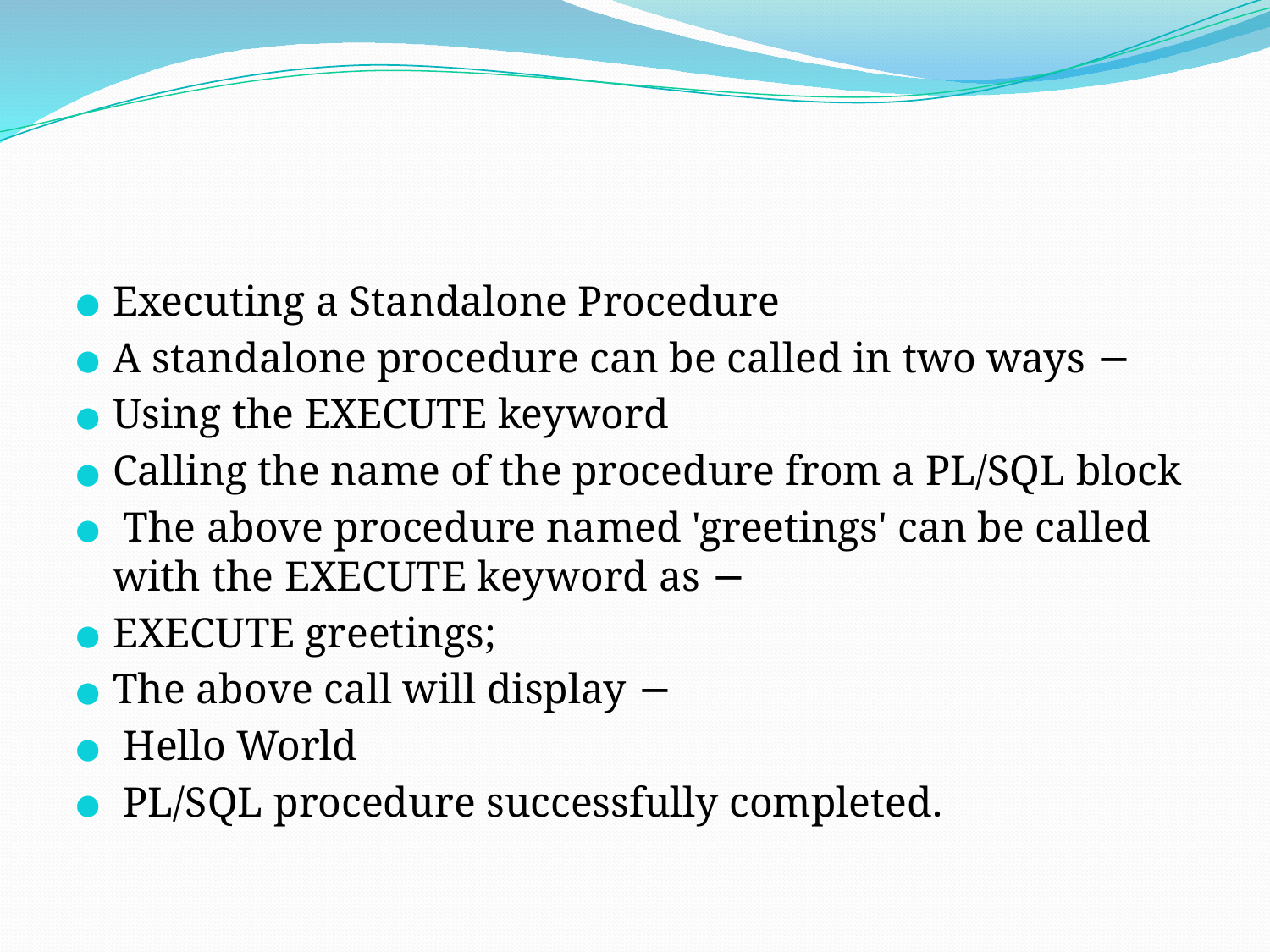

Executing a Standalone Procedure
A standalone procedure can be called in two ways −
Using the EXECUTE keyword
Calling the name of the procedure from a PL/SQL block
 The above procedure named 'greetings' can be called with the EXECUTE keyword as −
EXECUTE greetings;
The above call will display −
 Hello World
 PL/SQL procedure successfully completed.